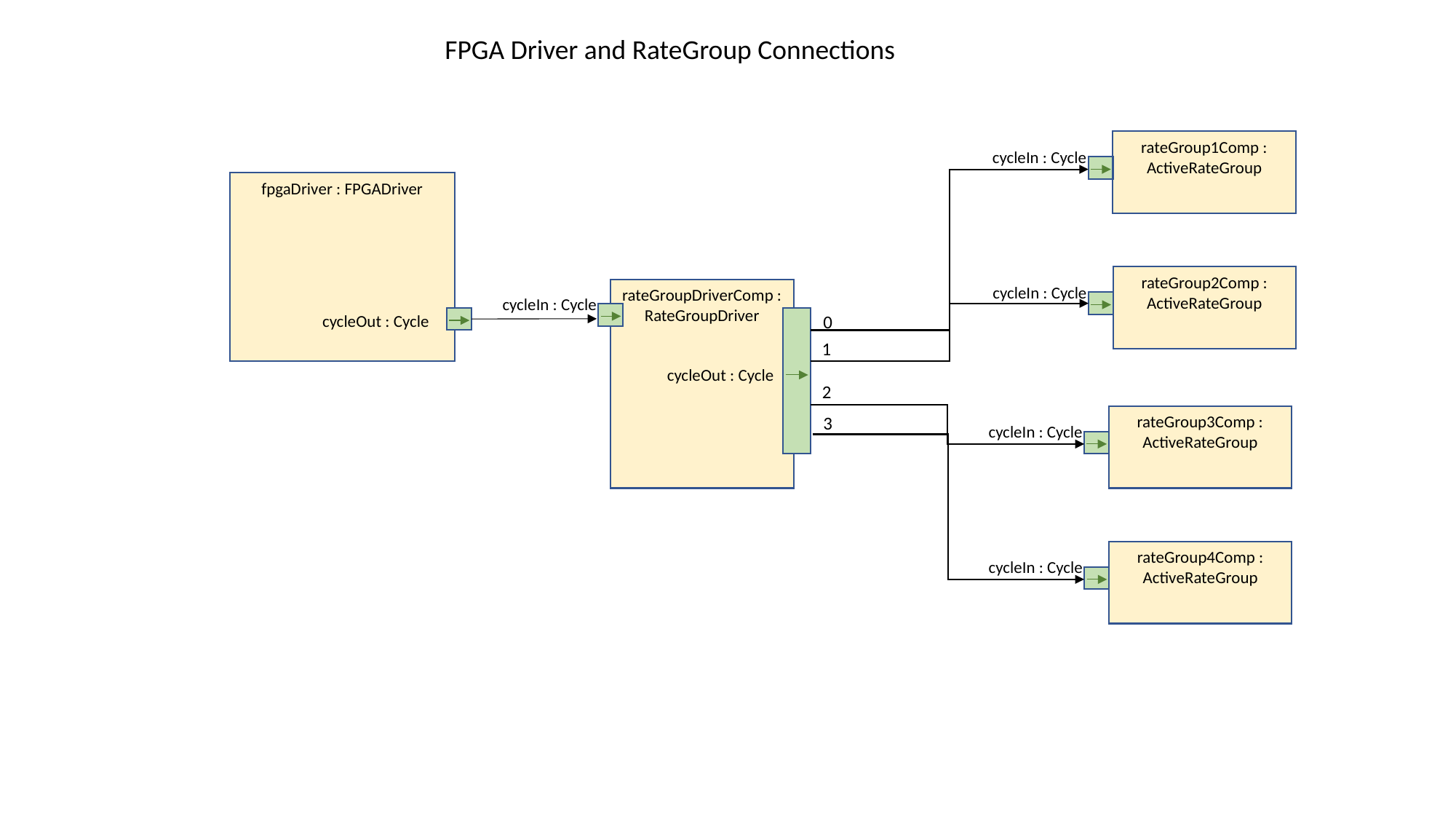

FPGA Driver and RateGroup Connections
rateGroup1Comp : ActiveRateGroup
cycleIn : Cycle

fpgaDriver : FPGADriver
rateGroup2Comp : ActiveRateGroup
cycleIn : Cycle
rateGroupDriverComp : RateGroupDriver
cycleIn : Cycle

cycleOut : Cycle
0

1
cycleOut : Cycle
2
rateGroup3Comp : ActiveRateGroup
3
cycleIn : Cycle

rateGroup4Comp : ActiveRateGroup
cycleIn : Cycle